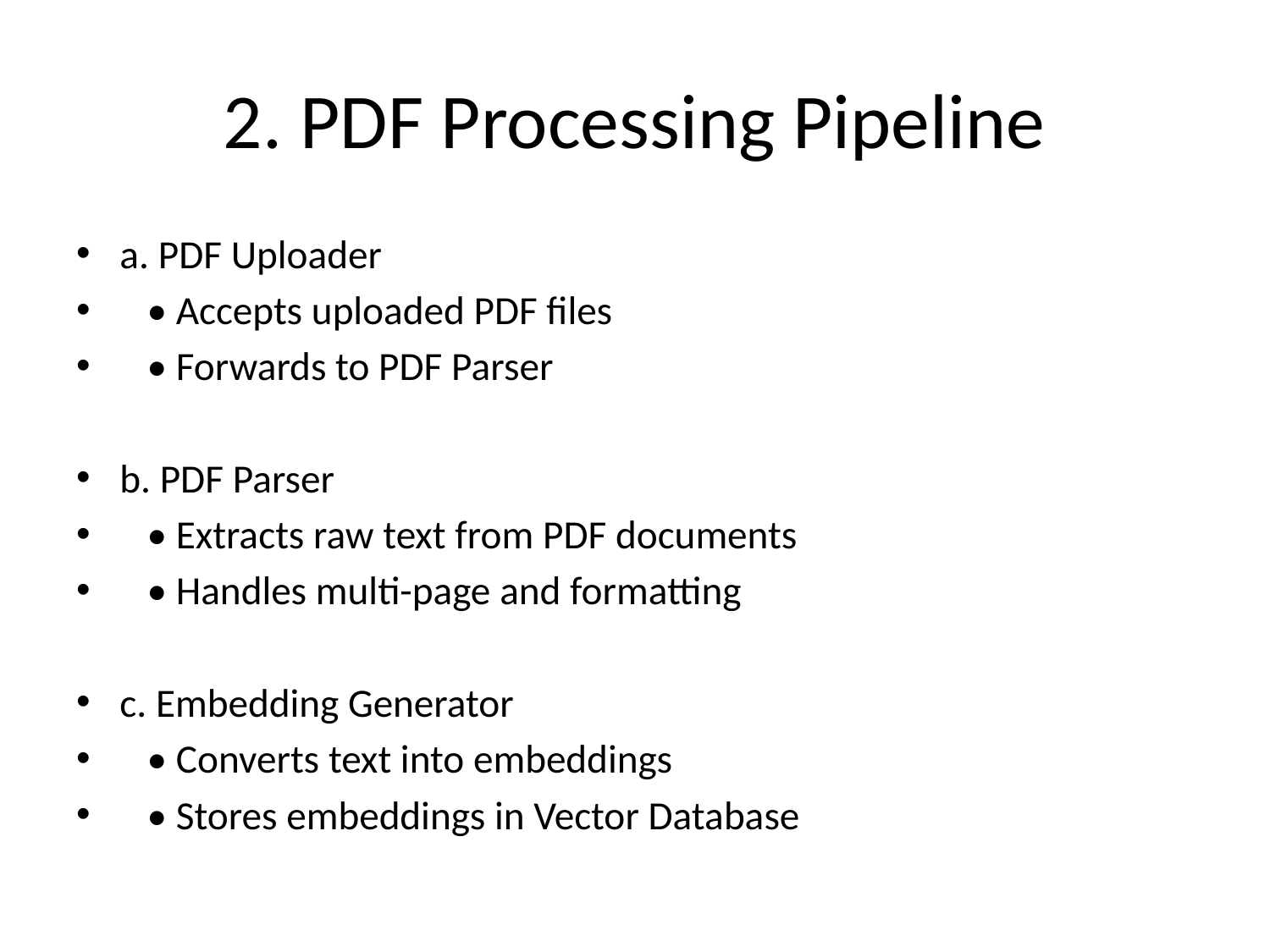

# 2. PDF Processing Pipeline
a. PDF Uploader
   • Accepts uploaded PDF files
   • Forwards to PDF Parser

b. PDF Parser
   • Extracts raw text from PDF documents
   • Handles multi-page and formatting

c. Embedding Generator
   • Converts text into embeddings
   • Stores embeddings in Vector Database